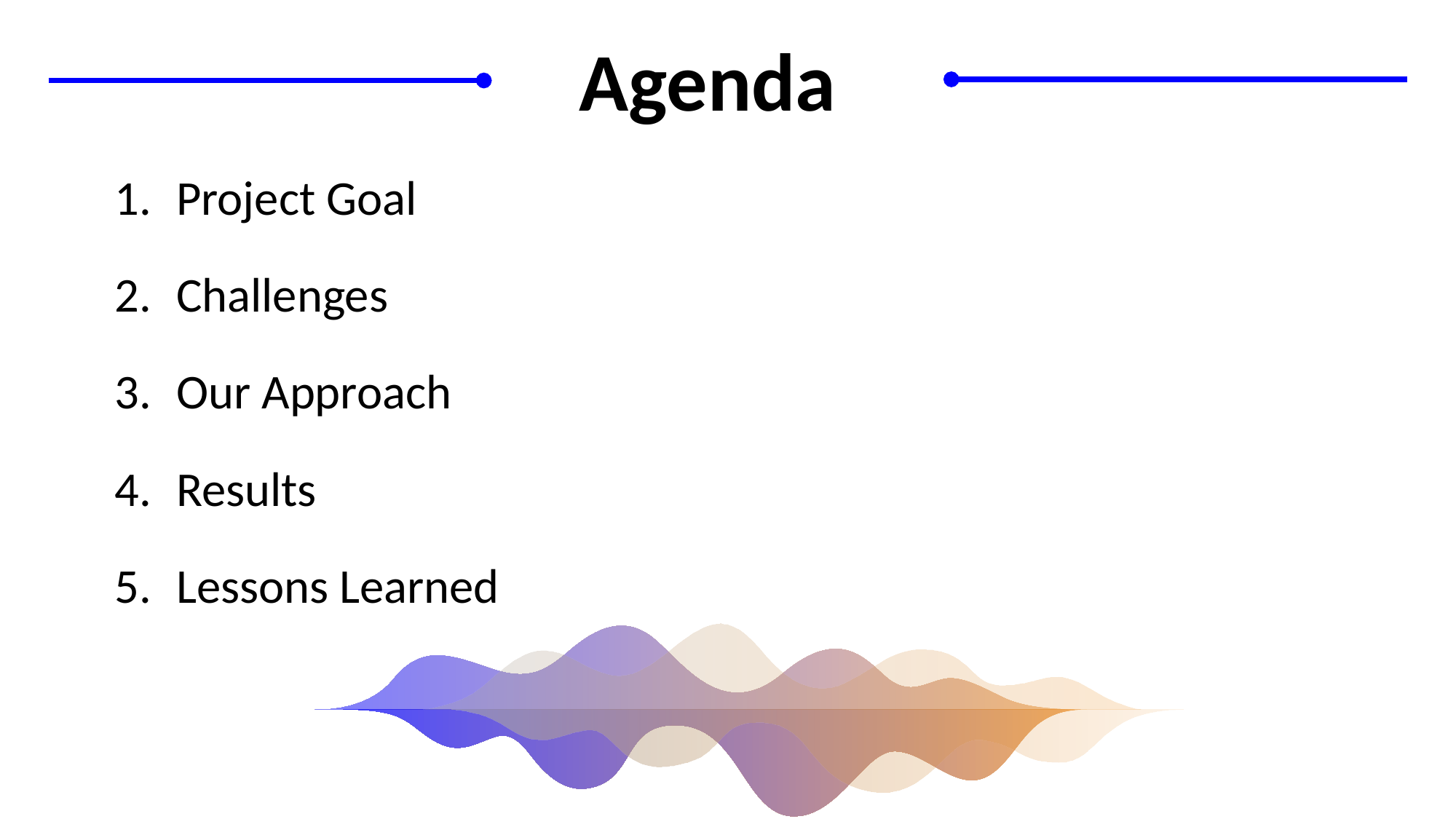

Agenda
Project Goal
Challenges
Our Approach
Results
Lessons Learned